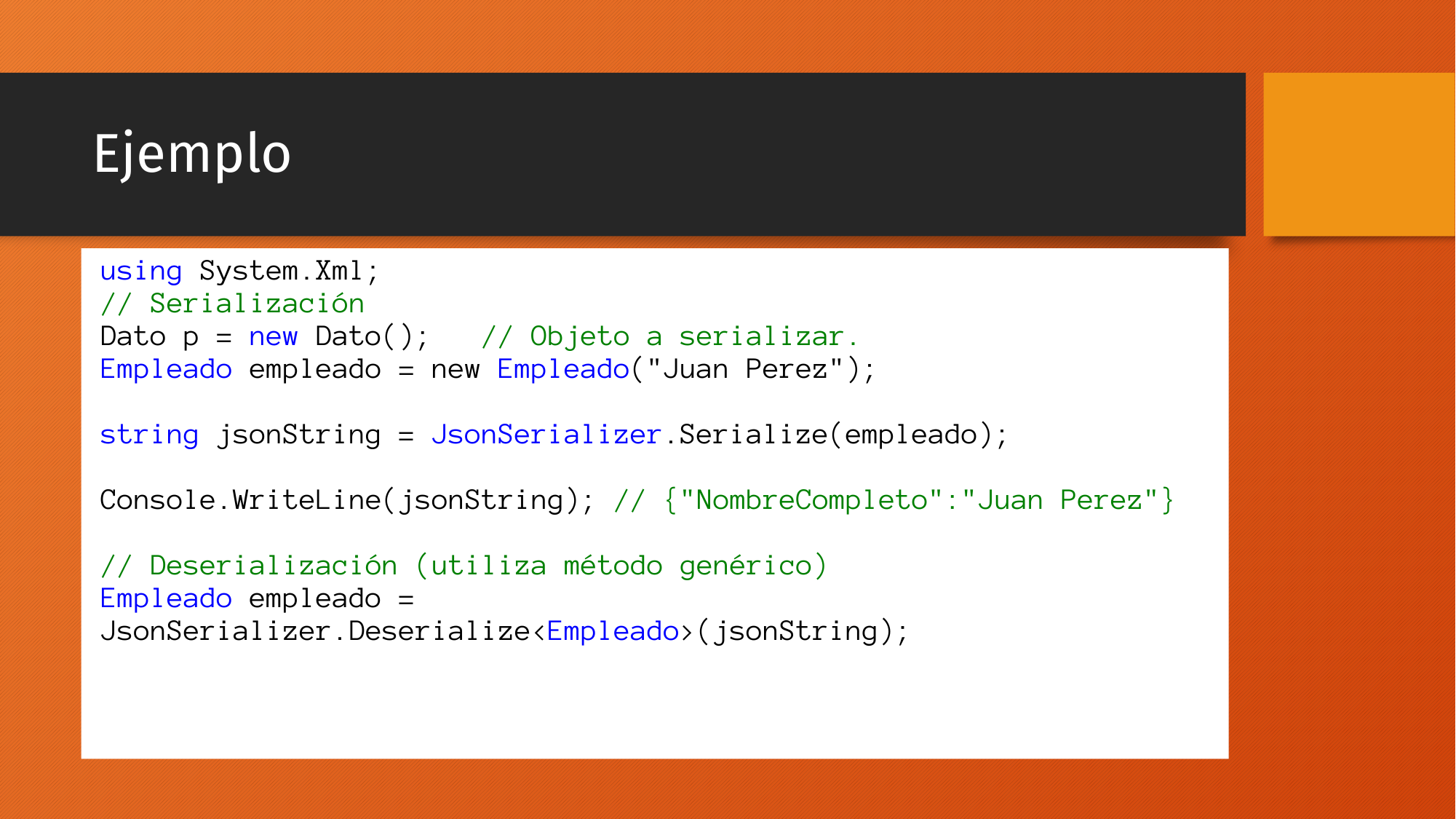

# Ejemplo
using System.Xml;
// Serialización
Dato p = new Dato();   // Objeto a serializar.
Empleado empleado = new Empleado("Juan Perez");

string jsonString = JsonSerializer.Serialize(empleado);

Console.WriteLine(jsonString); // {"NombreCompleto":"Juan Perez"}

// Deserialización (utiliza método genérico)
Empleado empleado = JsonSerializer.Deserialize<Empleado>(jsonString);